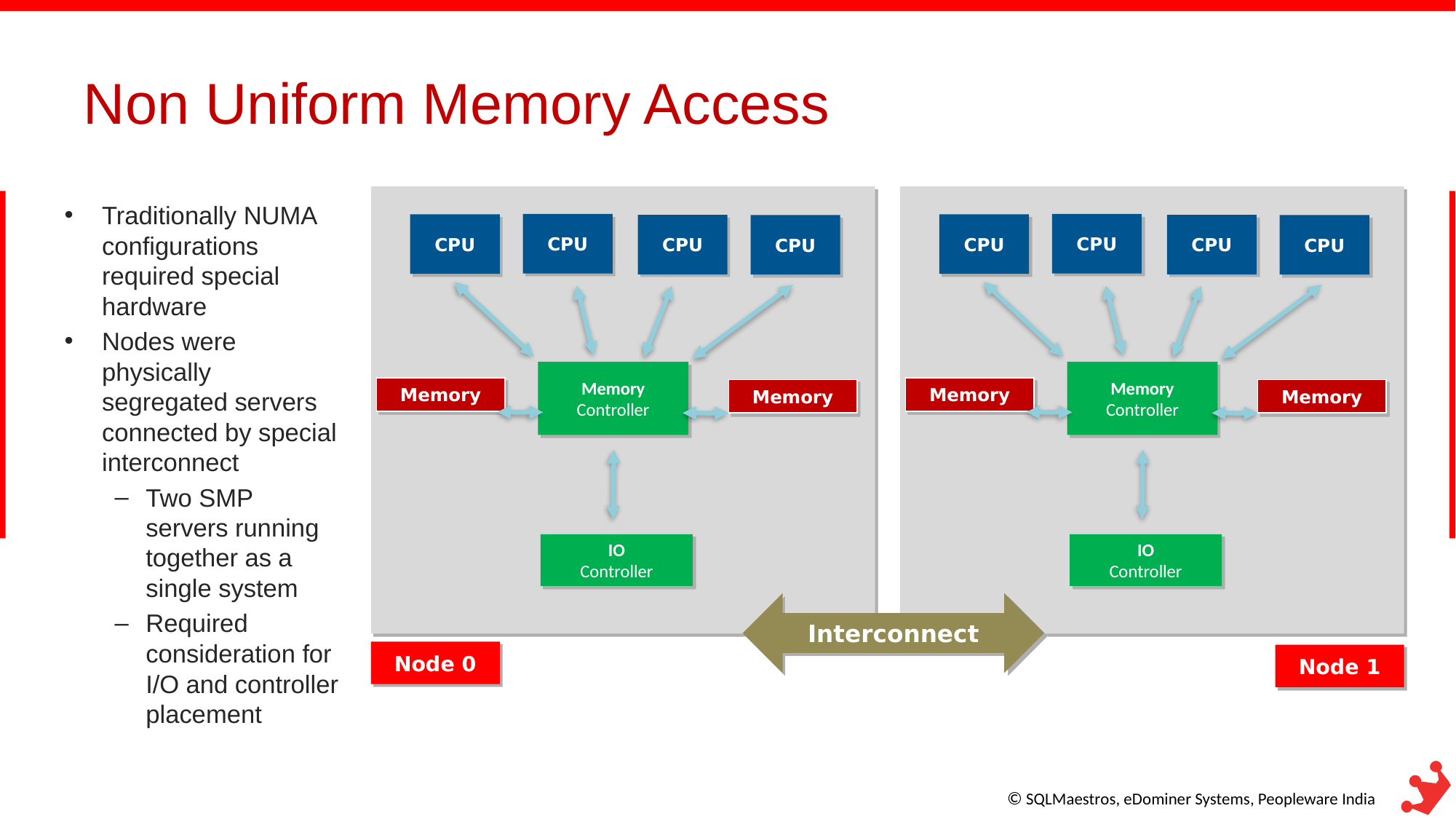

# Non Uniform Memory Access

Traditionally NUMA configurations required special hardware
Nodes were physically segregated servers connected by special interconnect
Two SMP servers running together as a single system
Required consideration for I/O and controller placement
CPU
CPU
CPU
CPU
CPU
CPU
CPU
CPU
Memory
Controller
Memory
Controller
Memory
Memory
Memory
Memory
IO
Controller
IO
Controller
Interconnect
Node 0
Node 1